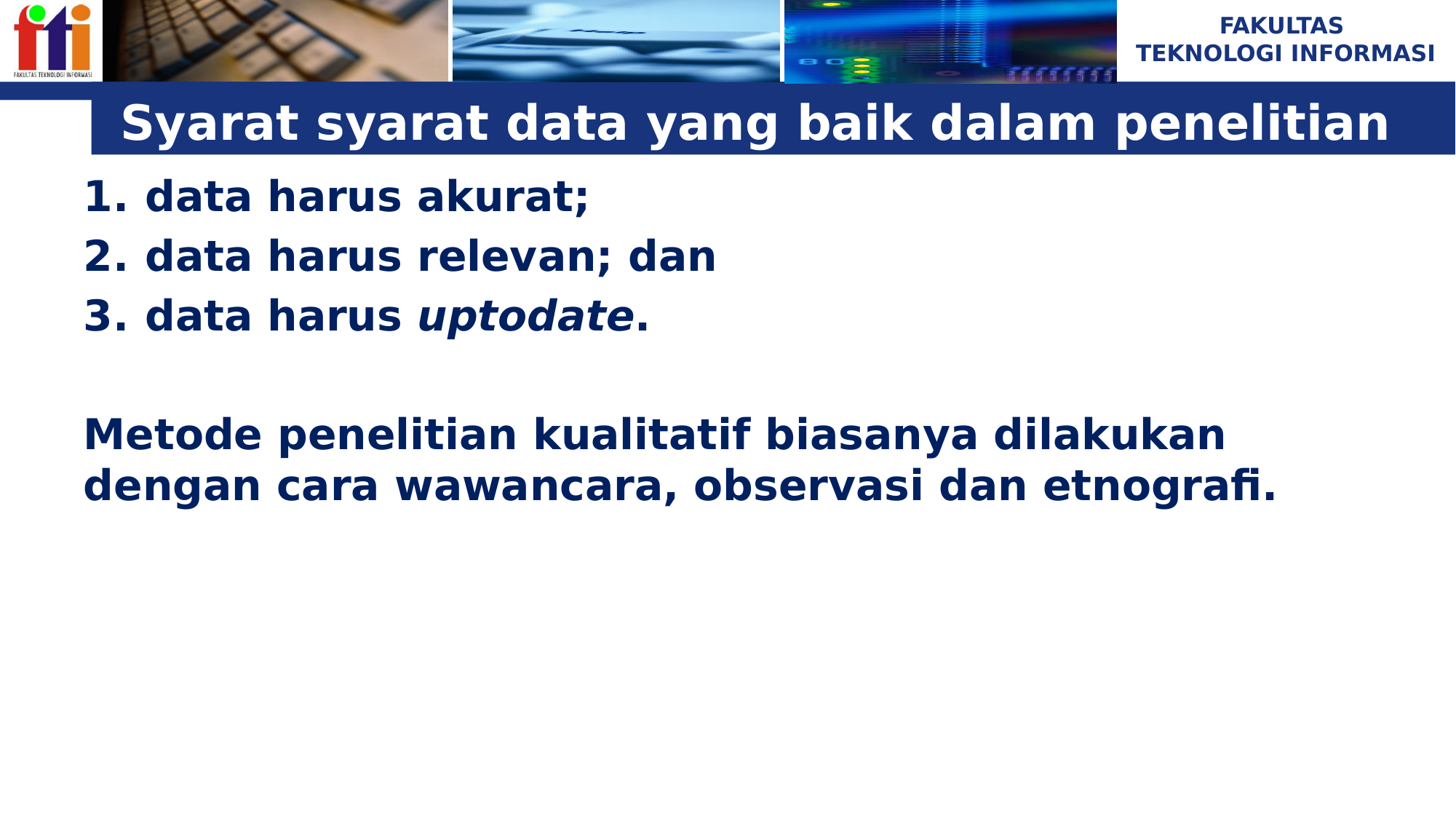

# Syarat syarat data yang baik dalam penelitian
data harus akurat;
data harus relevan; dan
data harus uptodate.

Metode penelitian kualitatif biasanya dilakukan dengan cara wawancara, observasi dan etnografi.